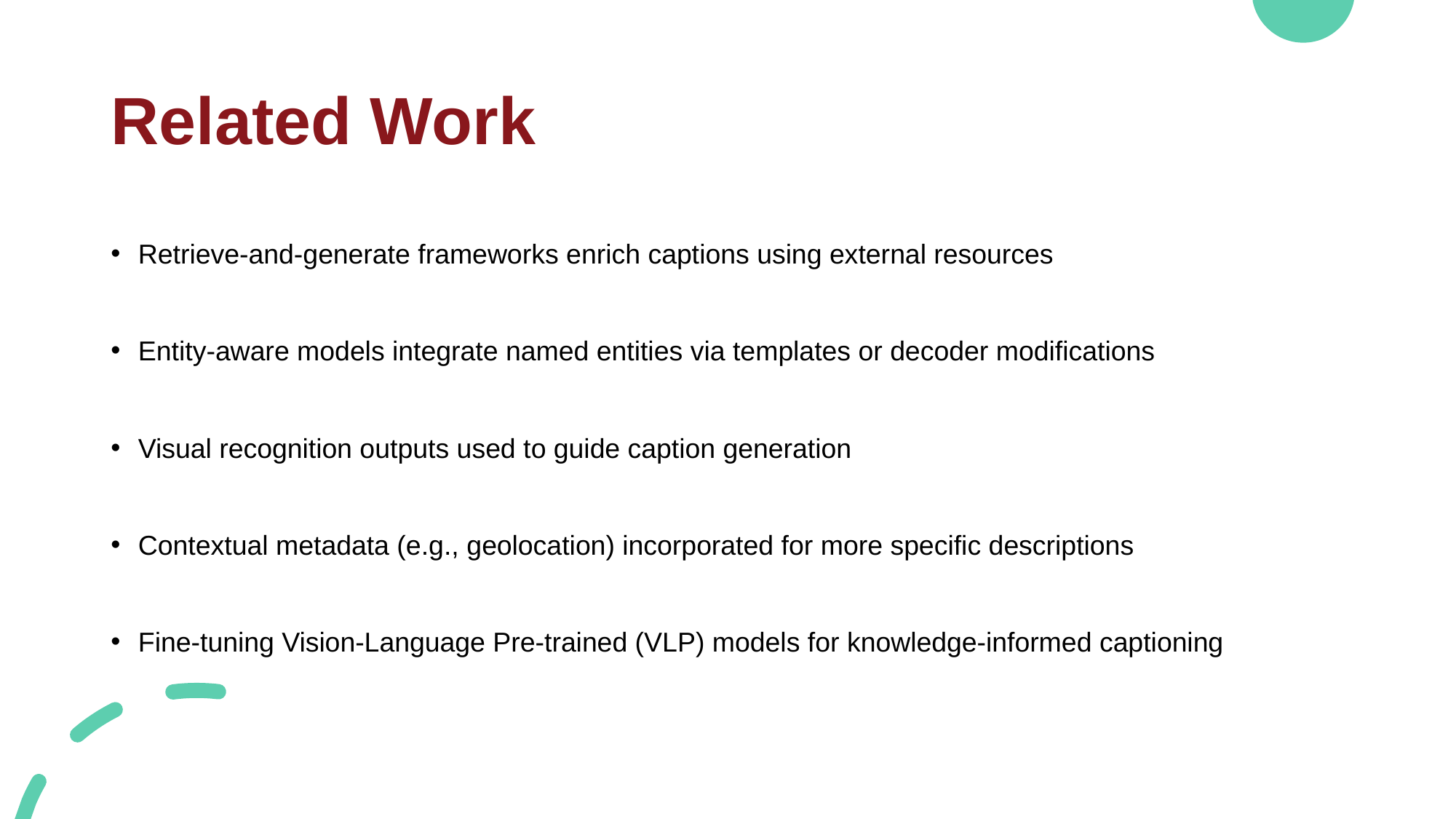

# Related Work
Retrieve-and-generate frameworks enrich captions using external resources
Entity-aware models integrate named entities via templates or decoder modifications
Visual recognition outputs used to guide caption generation
Contextual metadata (e.g., geolocation) incorporated for more specific descriptions
Fine-tuning Vision-Language Pre-trained (VLP) models for knowledge-informed captioning